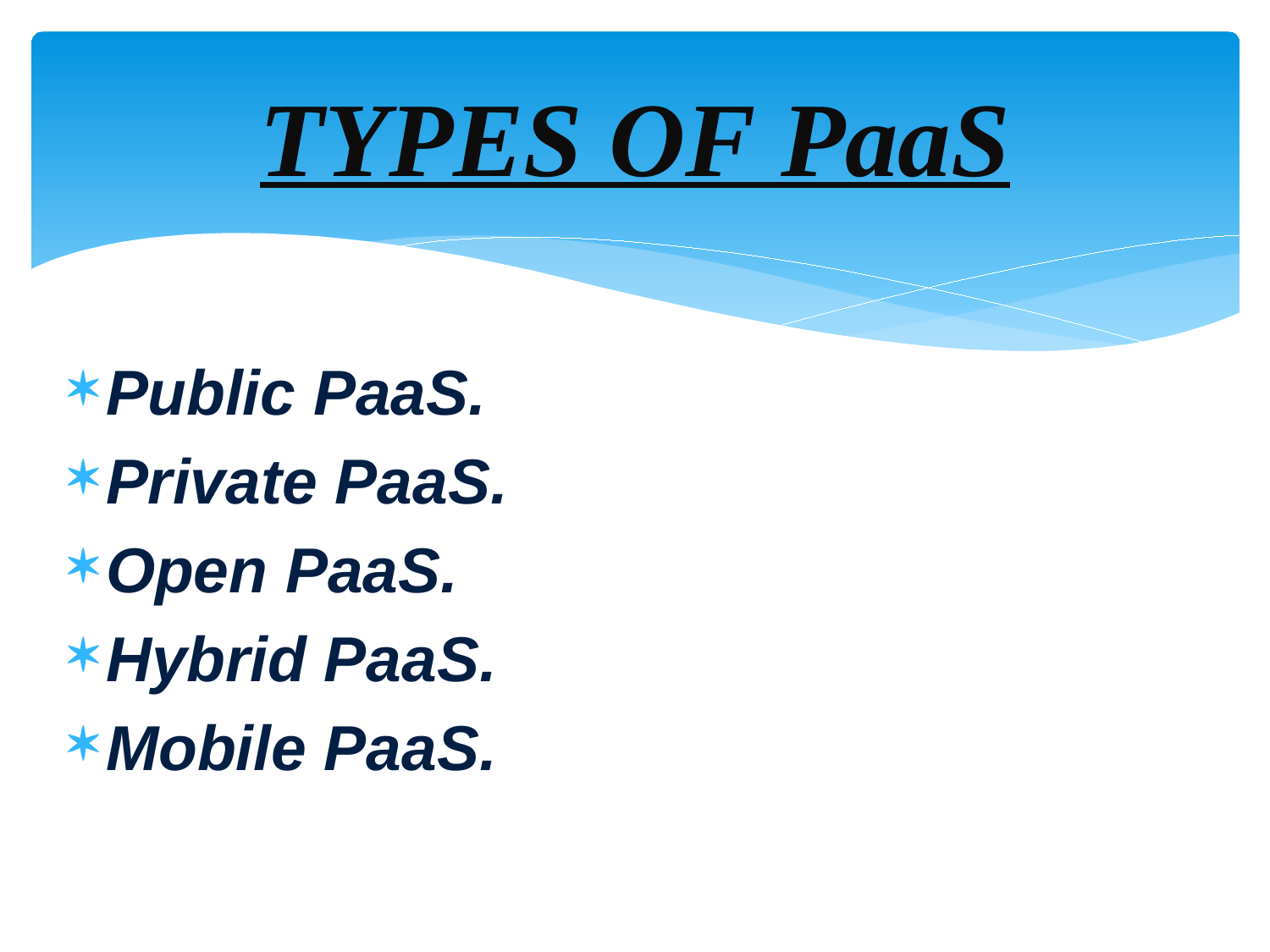

# TYPES OF PaaS

Public PaaS.
Private PaaS.
Open PaaS.
Hybrid PaaS.
Mobile PaaS.